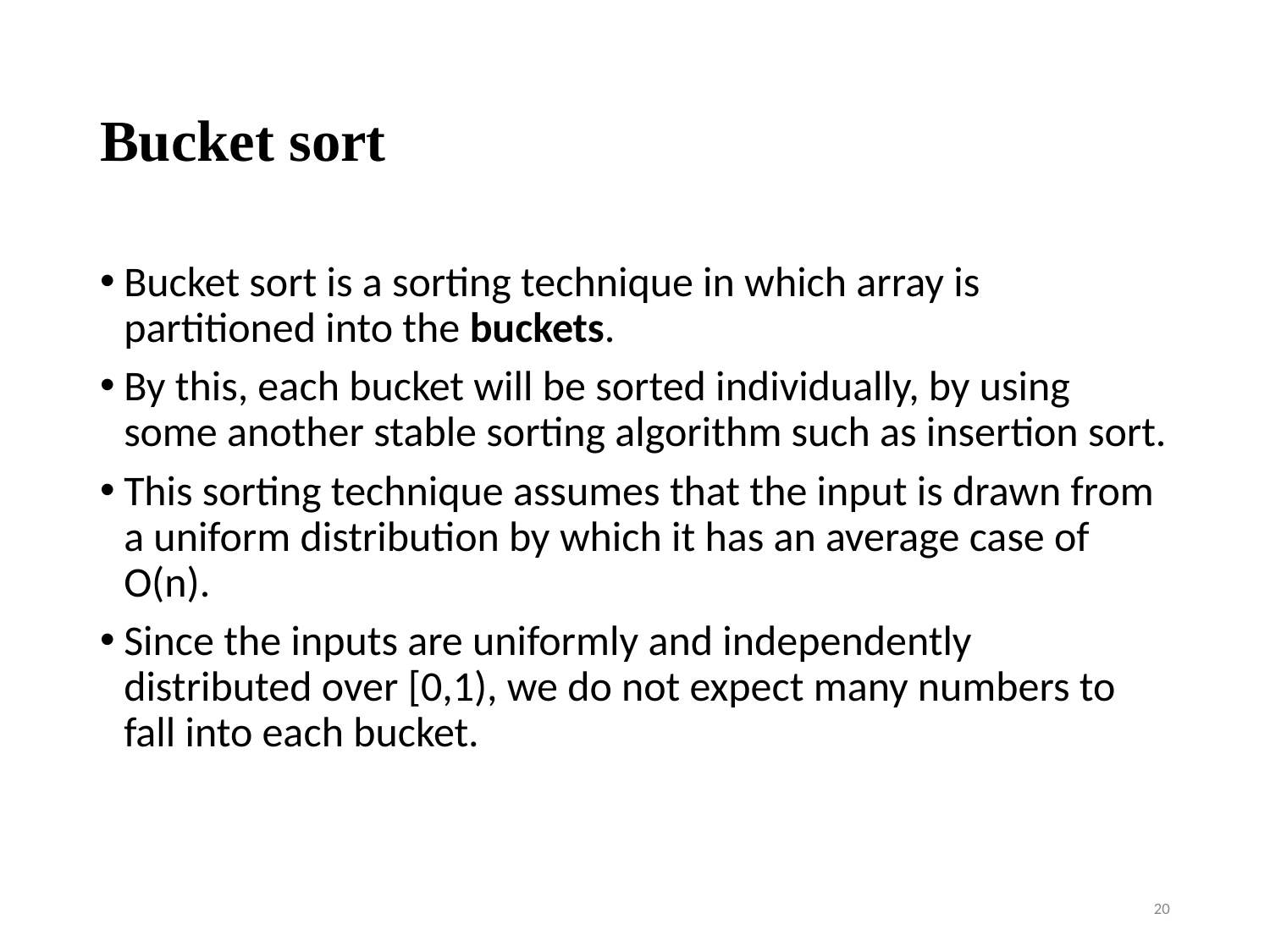

# Bucket sort
Bucket sort is a sorting technique in which array is partitioned into the buckets.
By this, each bucket will be sorted individually, by using some another stable sorting algorithm such as insertion sort.
This sorting technique assumes that the input is drawn from a uniform distribution by which it has an average case of O(n).
Since the inputs are uniformly and independently distributed over [0,1), we do not expect many numbers to fall into each bucket.
20